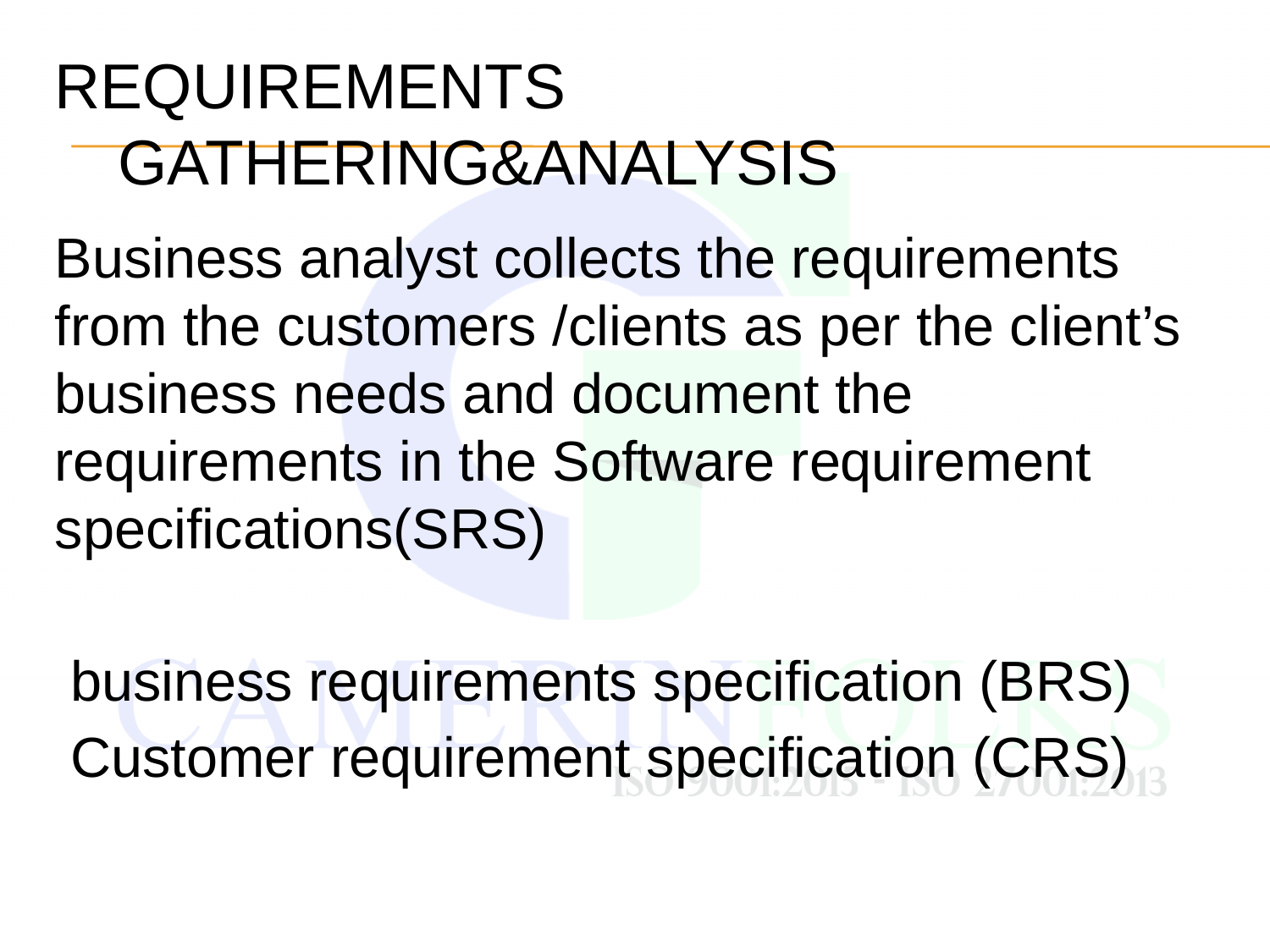

# Requirements gathering&analysis
Business analyst collects the requirements from the customers /clients as per the client’s  business needs and document the requirements in the Software requirement specifications(SRS)

 business requirements specification (BRS)
 Customer requirement specification (CRS)